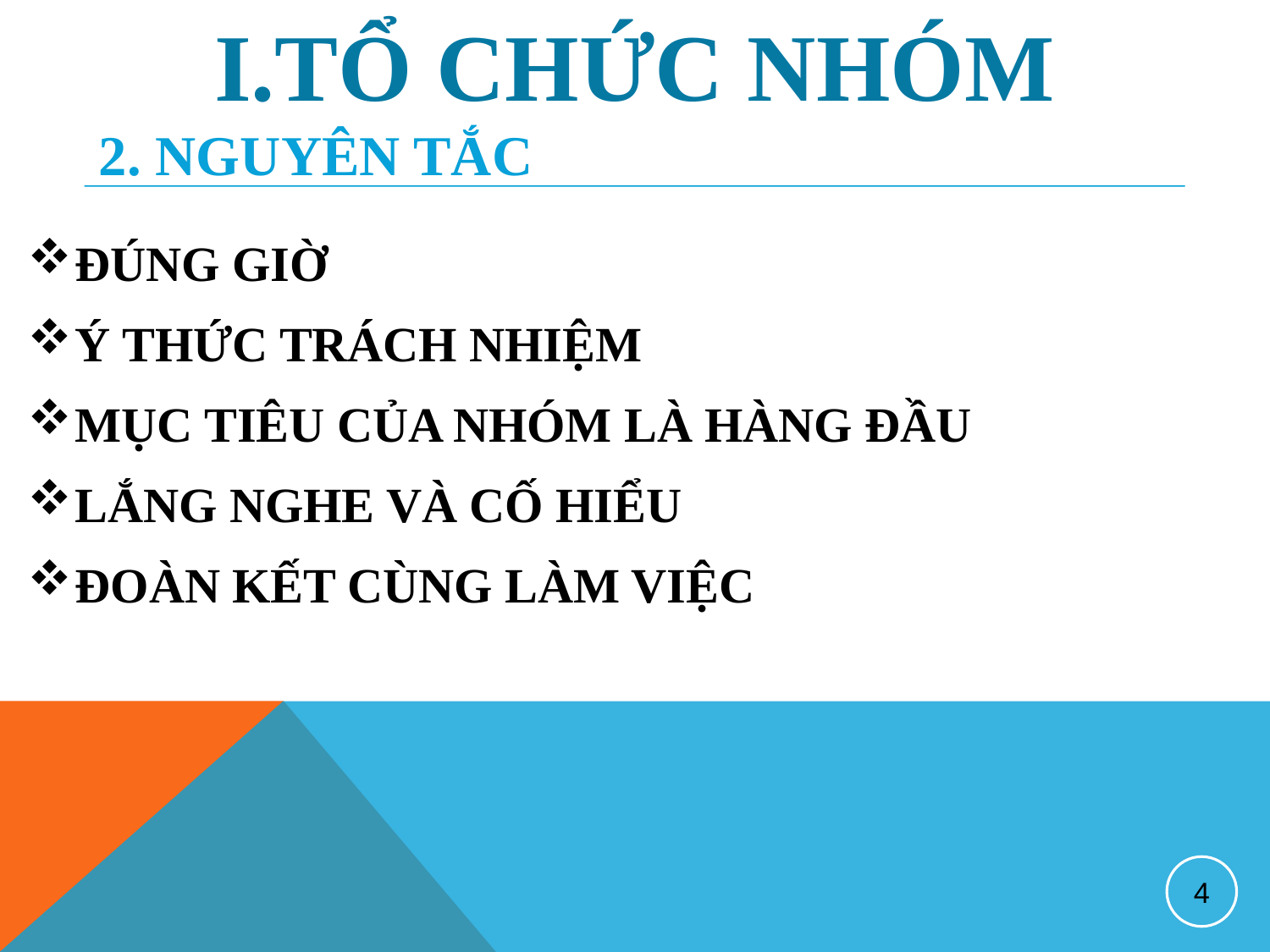

I.TỔ CHỨC NHÓM
2. NGUYÊN TẮC

ĐÚNG GIỜ
Ý THỨC TRÁCH NHIỆM
MỤC TIÊU CỦA NHÓM LÀ HÀNG ĐẦU
LẮNG NGHE VÀ CỐ HIỂU
ĐOÀN KẾT CÙNG LÀM VIỆC

4